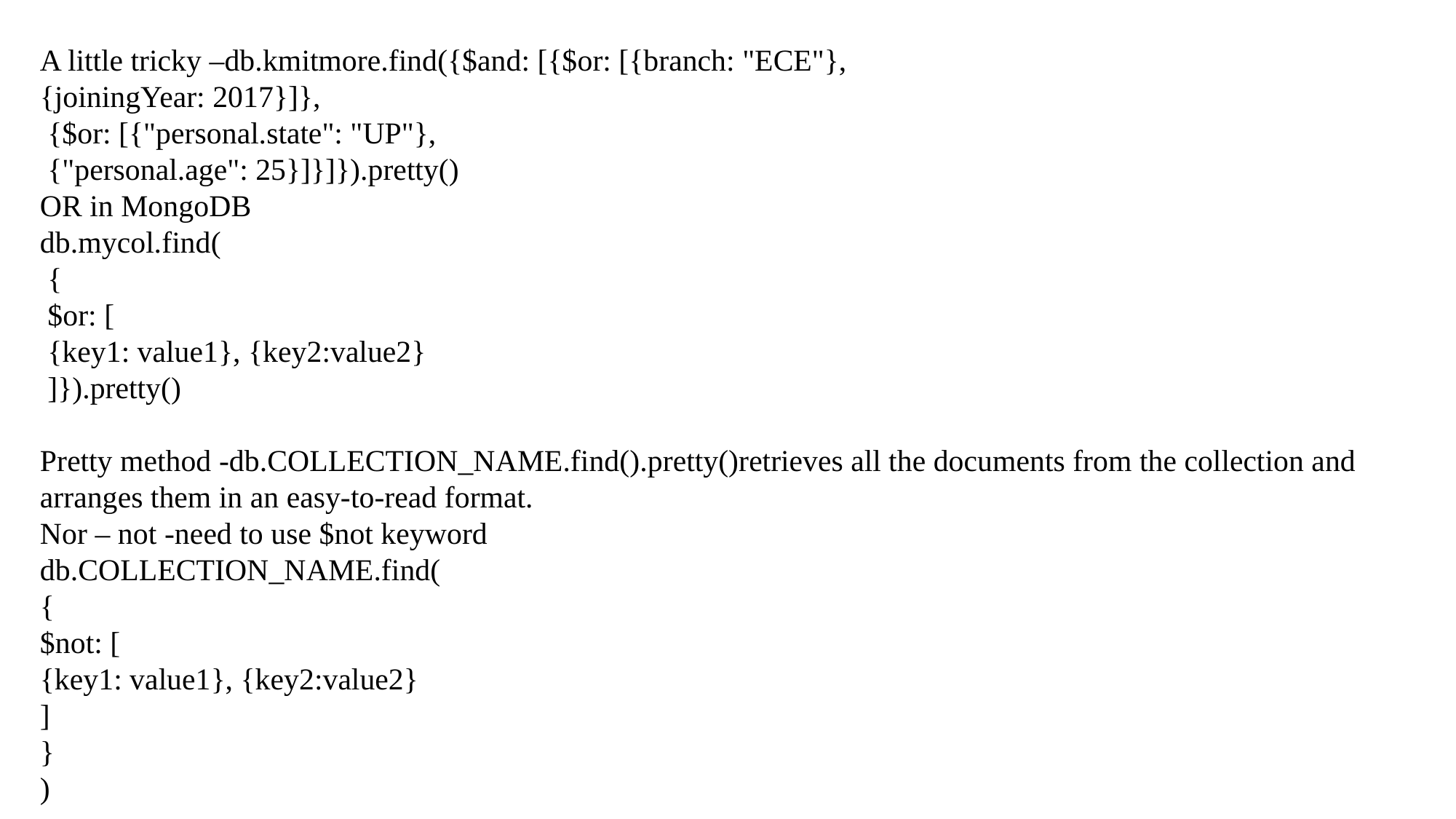

A little tricky –db.kmitmore.find({$and: [{$or: [{branch: "ECE"},
{joiningYear: 2017}]},
 {$or: [{"personal.state": "UP"},
 {"personal.age": 25}]}]}).pretty()
OR in MongoDB
db.mycol.find(
 {
 $or: [
 {key1: value1}, {key2:value2}
 ]}).pretty()

Pretty method -db.COLLECTION_NAME.find().pretty()retrieves all the documents from the collection and arranges them in an easy-to-read format.
Nor – not -need to use $not keyword
db.COLLECTION_NAME.find(
{
$not: [
{key1: value1}, {key2:value2}
]
}
)